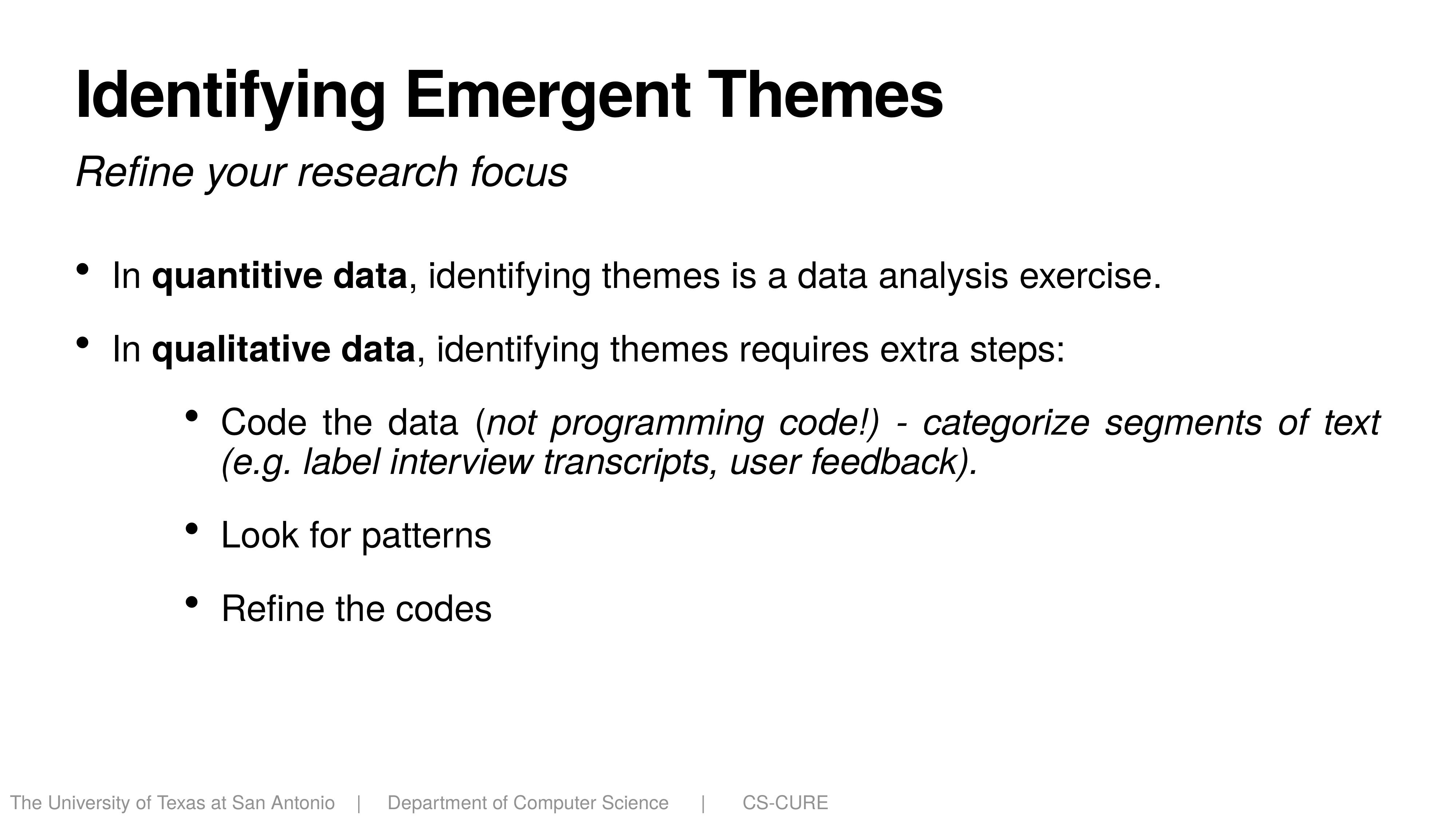

# Identifying Emergent Themes
Refine your research focus
In quantitive data, identifying themes is a data analysis exercise.
In qualitative data, identifying themes requires extra steps:
Code the data (not programming code!) - categorize segments of text (e.g. label interview transcripts, user feedback).
Look for patterns
Refine the codes
17